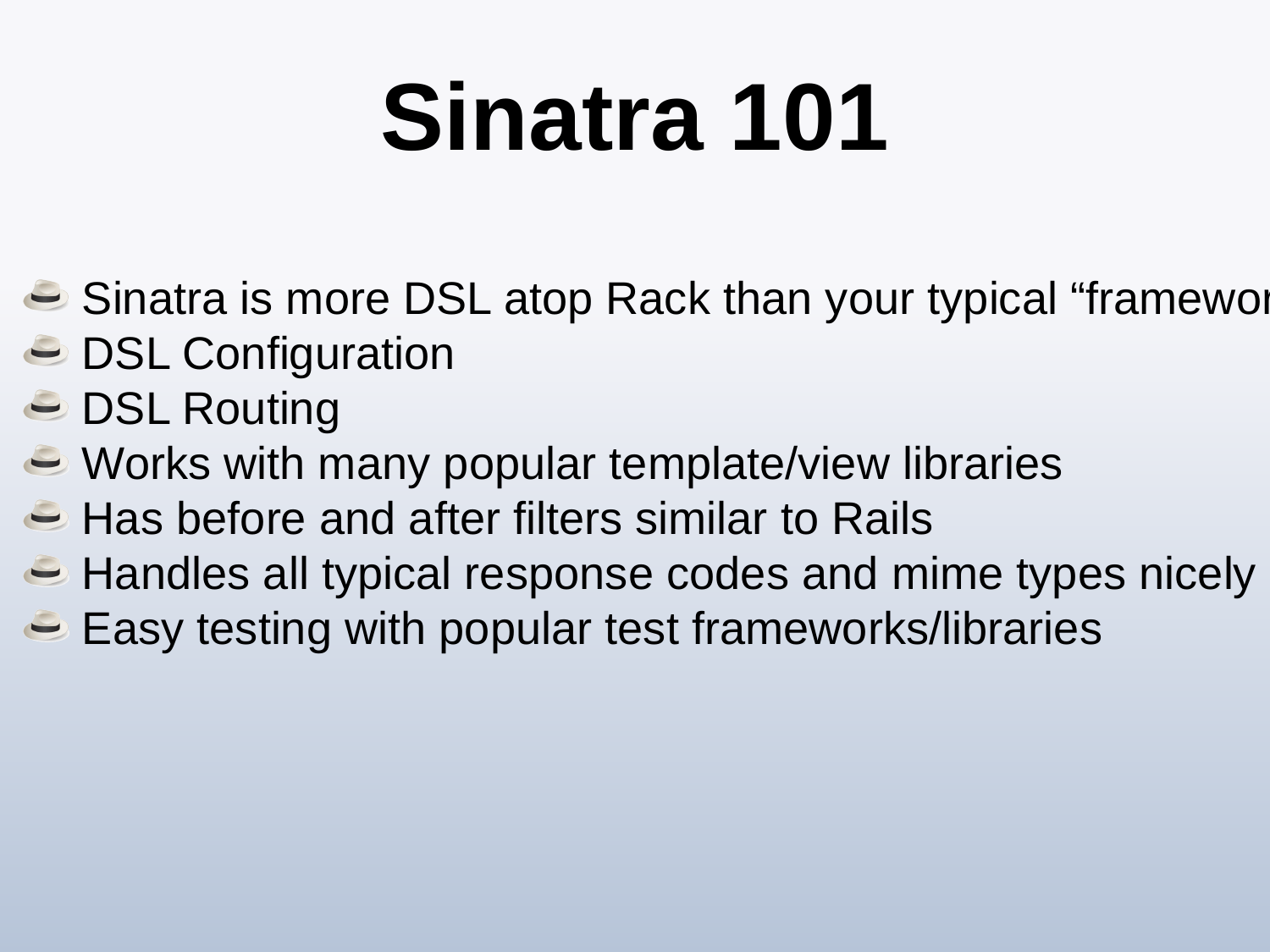

# Sinatra 101

 Sinatra is more DSL atop Rack than your typical “framework”
 DSL Configuration
 DSL Routing
 Works with many popular template/view libraries
 Has before and after filters similar to Rails
 Handles all typical response codes and mime types nicely
 Easy testing with popular test frameworks/libraries